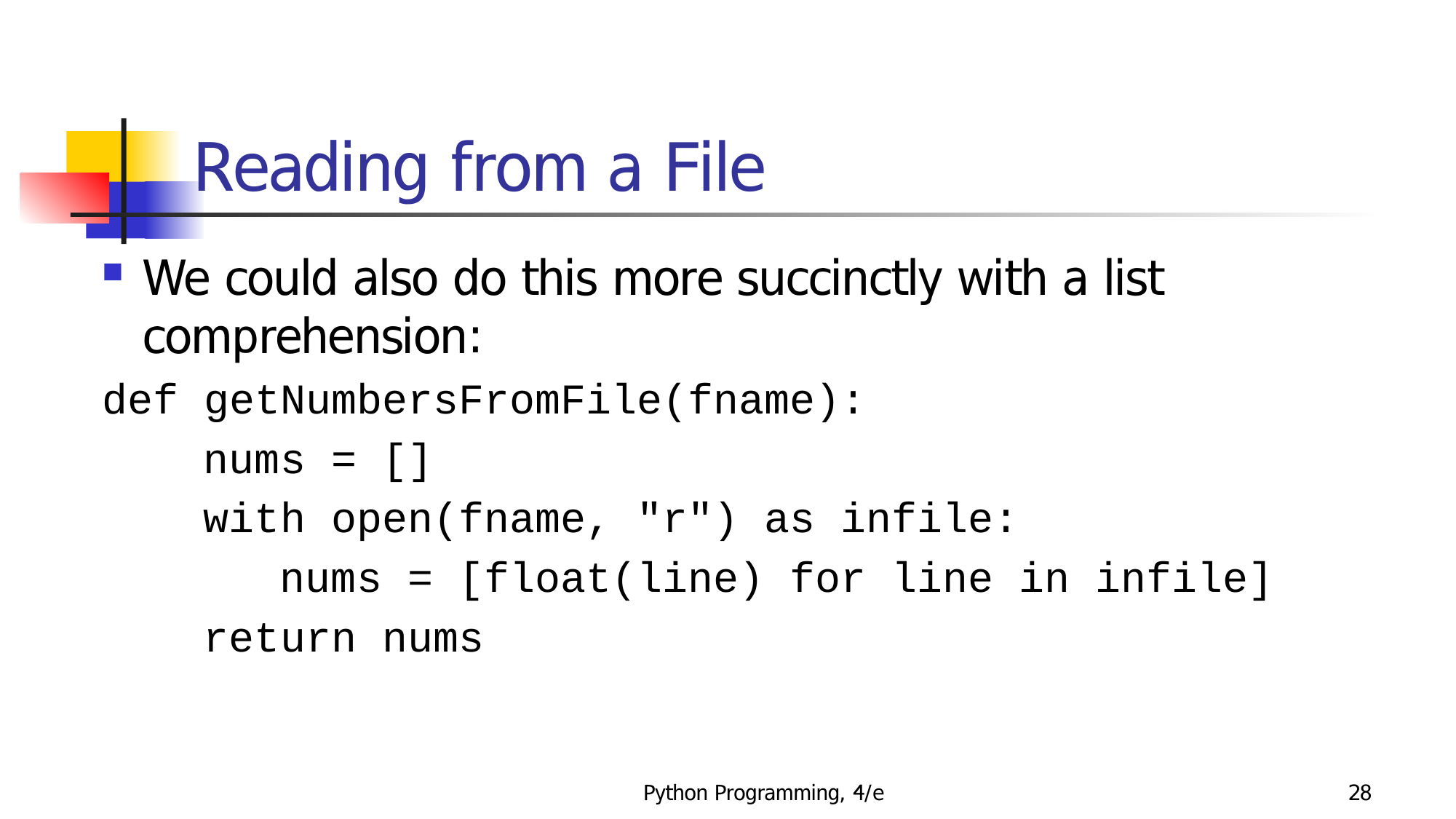

# Reading from a File
We could also do this more succinctly with a list comprehension:
def getNumbersFromFile(fname):
    nums = []
    with open(fname, "r") as infile:
       nums = [float(line) for line in infile]
    return nums
Python Programming, 4/e
28